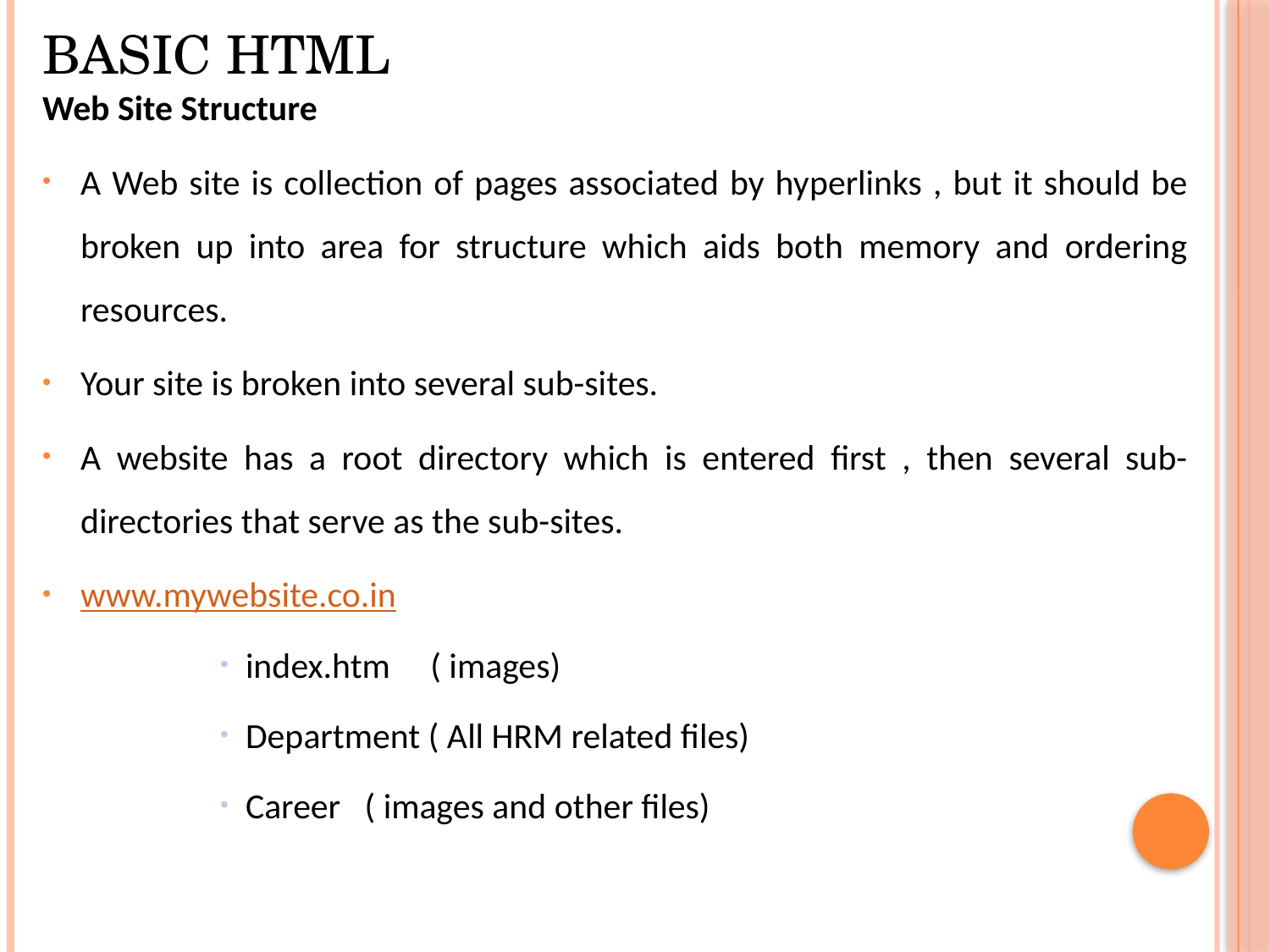

# Basic HTML
Web Site Structure
A Web site is collection of pages associated by hyperlinks , but it should be broken up into area for structure which aids both memory and ordering resources.
Your site is broken into several sub-sites.
A website has a root directory which is entered first , then several sub-directories that serve as the sub-sites.
www.mywebsite.co.in
index.htm     ( images)
Department ( All HRM related files)
Career   ( images and other files)